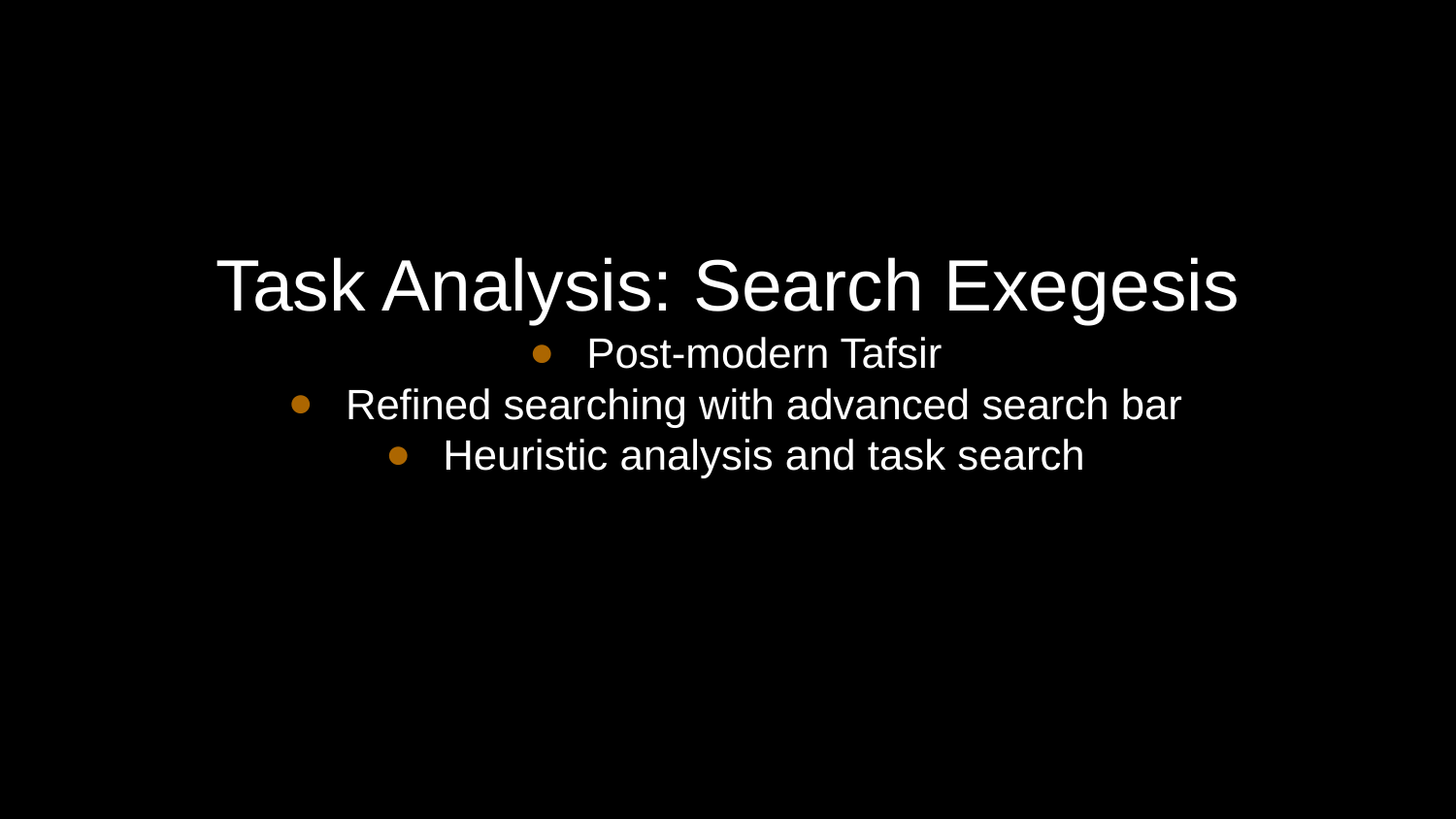

# Task Analysis: Search Exegesis
Post-modern Tafsir
Refined searching with advanced search bar
Heuristic analysis and task search